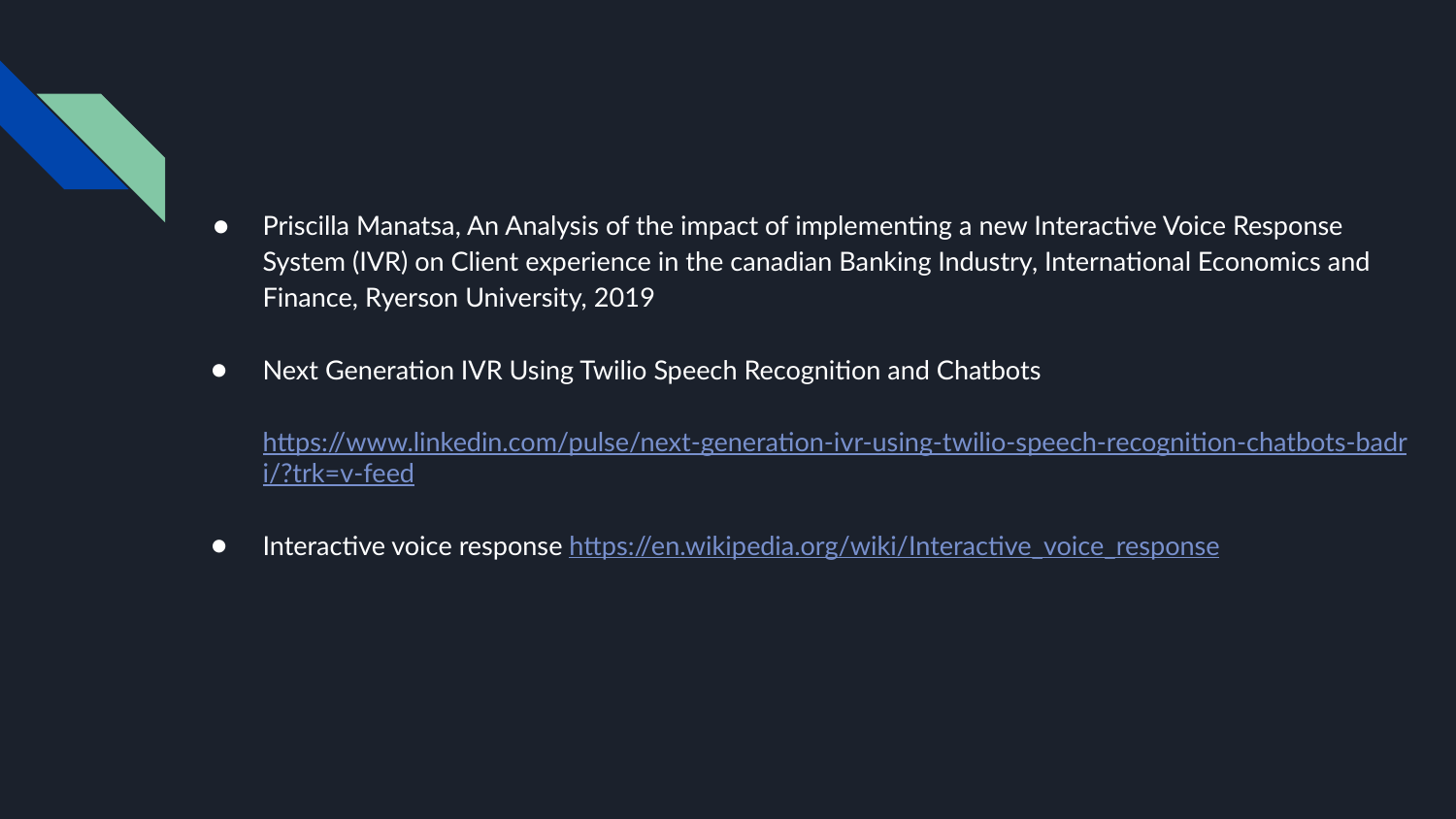

Priscilla Manatsa, An Analysis of the impact of implementing a new Interactive Voice Response System (IVR) on Client experience in the canadian Banking Industry, International Economics and Finance, Ryerson University, 2019

Next Generation IVR Using Twilio Speech Recognition and Chatbots                                                                                          https://www.linkedin.com/pulse/next-generation-ivr-using-twilio-speech-recognition-chatbots-badri/?trk=v-feed

Interactive voice response https://en.wikipedia.org/wiki/Interactive_voice_response